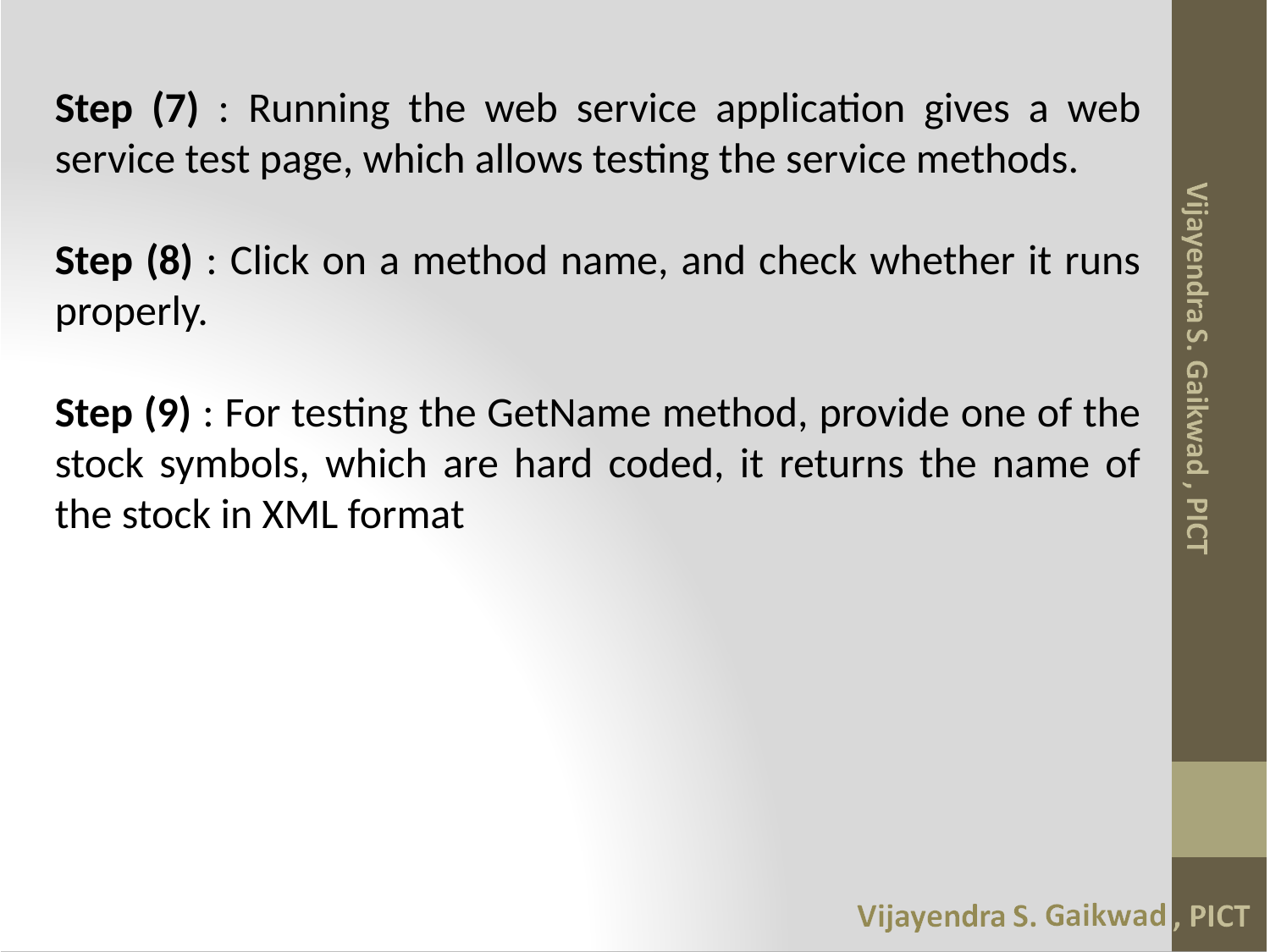

Step (7) : Running the web service application gives a web service test page, which allows testing the service methods.

Step (8) : Click on a method name, and check whether it runs properly.

Step (9) : For testing the GetName method, provide one of the stock symbols, which are hard coded, it returns the name of the stock in XML format